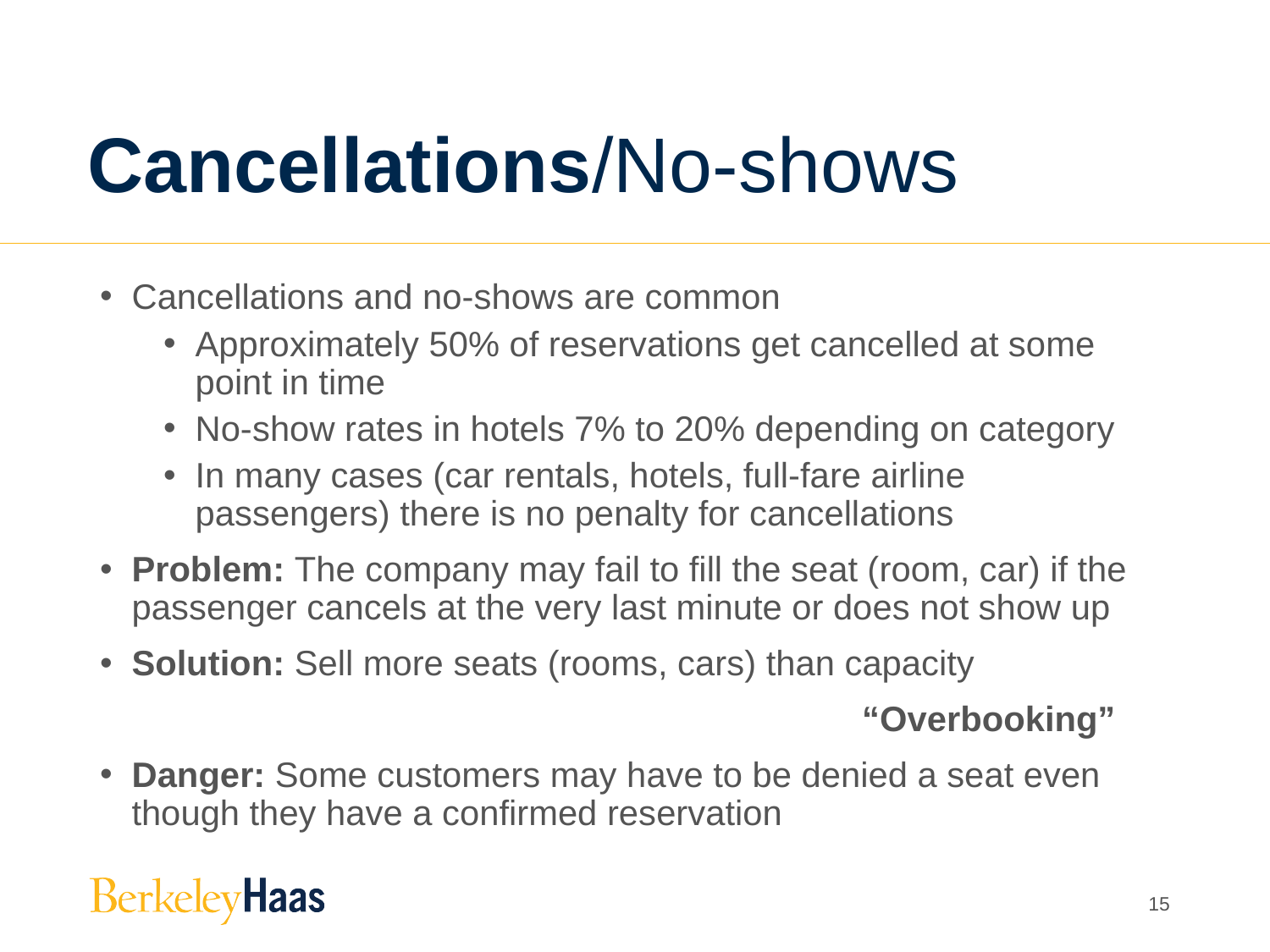

# Cancellations/No-shows
Cancellations and no-shows are common
Approximately 50% of reservations get cancelled at some point in time
No-show rates in hotels 7% to 20% depending on category
In many cases (car rentals, hotels, full-fare airline passengers) there is no penalty for cancellations
Problem: The company may fail to fill the seat (room, car) if the passenger cancels at the very last minute or does not show up
Solution: Sell more seats (rooms, cars) than capacity
						“Overbooking”
Danger: Some customers may have to be denied a seat even though they have a confirmed reservation

15